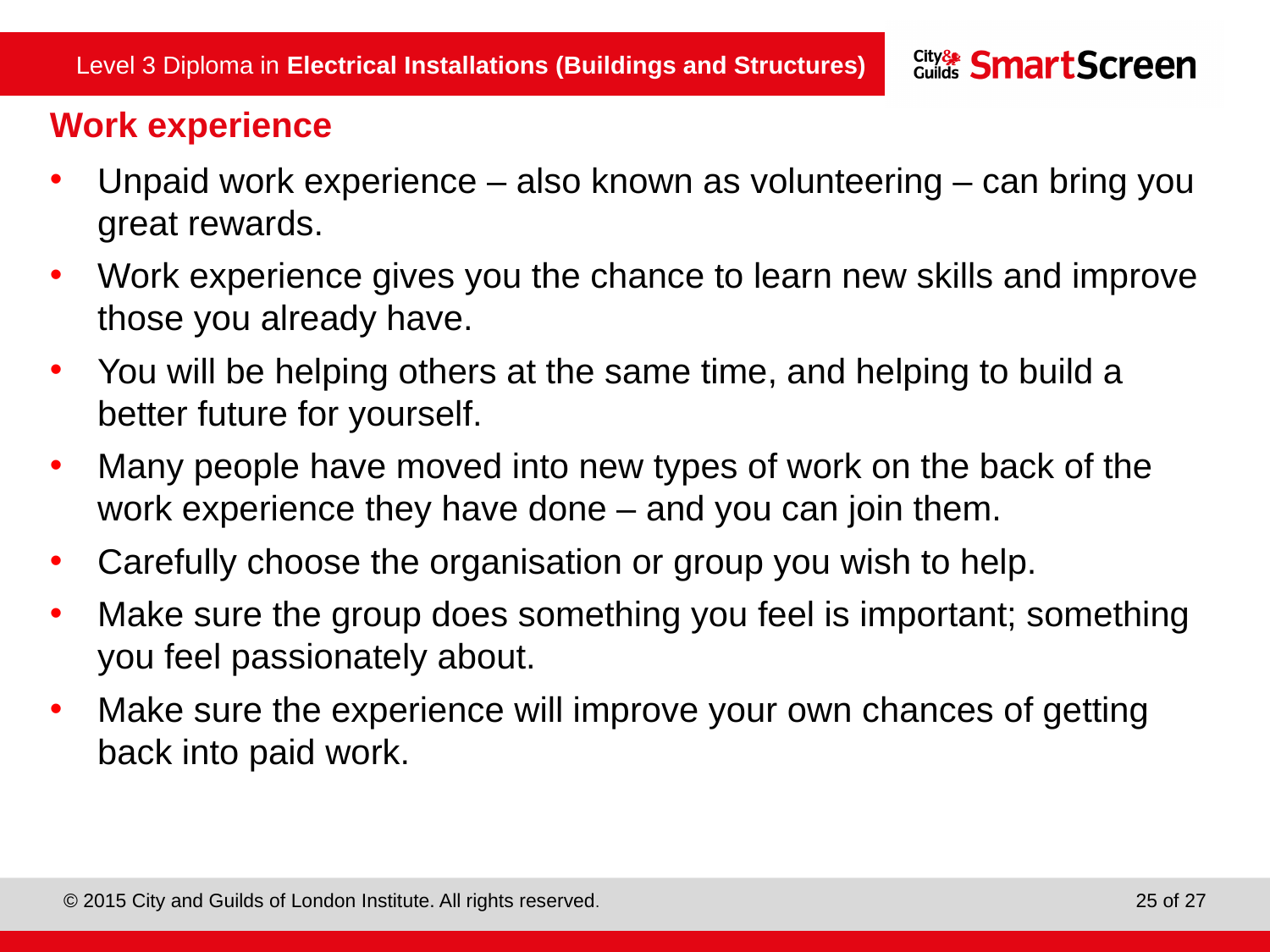

Work experience
Unpaid work experience – also known as volunteering – can bring you great rewards.
Work experience gives you the chance to learn new skills and improve those you already have.
You will be helping others at the same time, and helping to build a better future for yourself.
Many people have moved into new types of work on the back of the work experience they have done – and you can join them.
Carefully choose the organisation or group you wish to help.
Make sure the group does something you feel is important; something you feel passionately about.
Make sure the experience will improve your own chances of getting back into paid work.